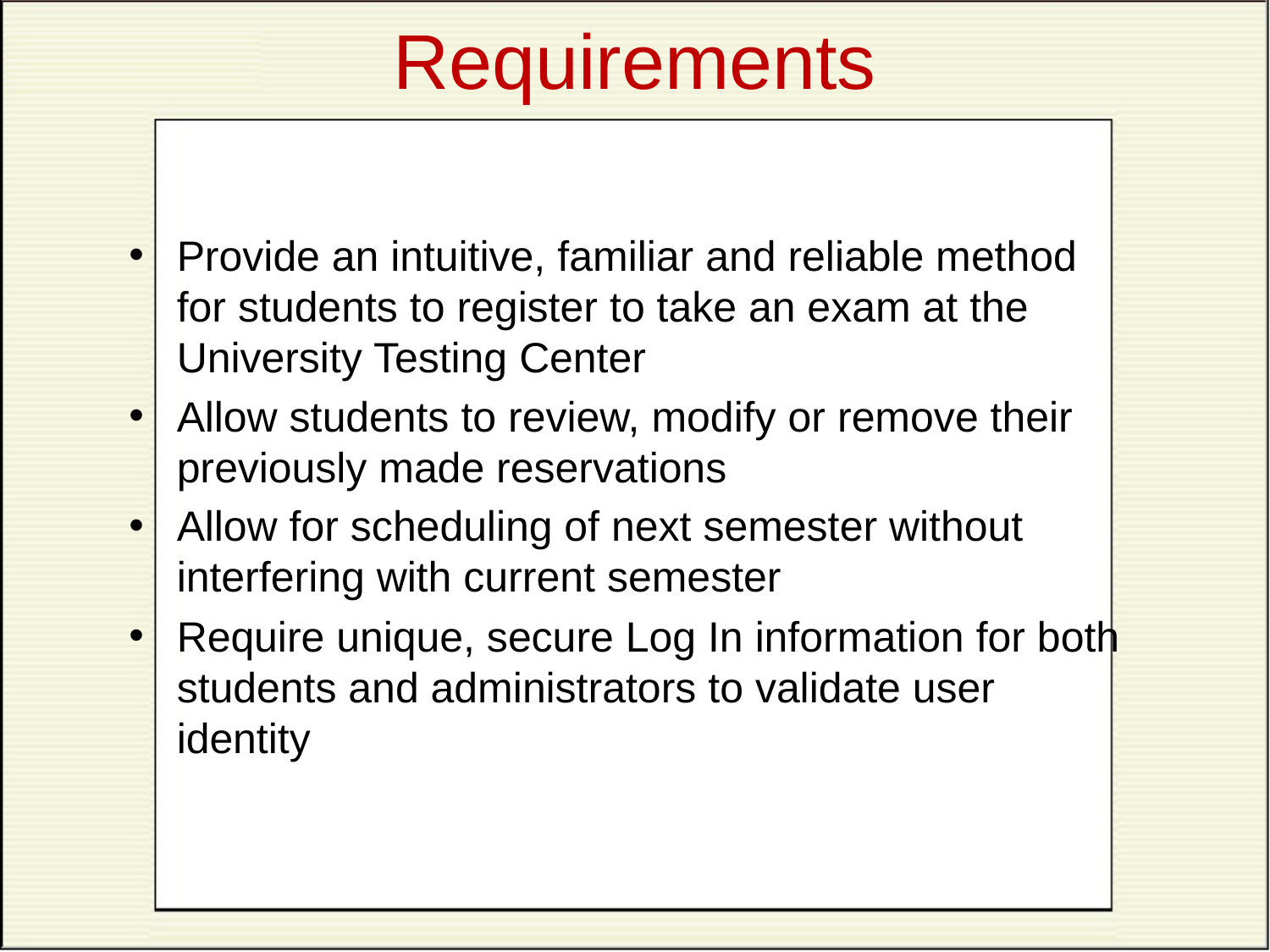

# Requirements
Provide an intuitive, familiar and reliable method for students to register to take an exam at the University Testing Center
Allow students to review, modify or remove their previously made reservations
Allow for scheduling of next semester without interfering with current semester
Require unique, secure Log In information for both students and administrators to validate user identity